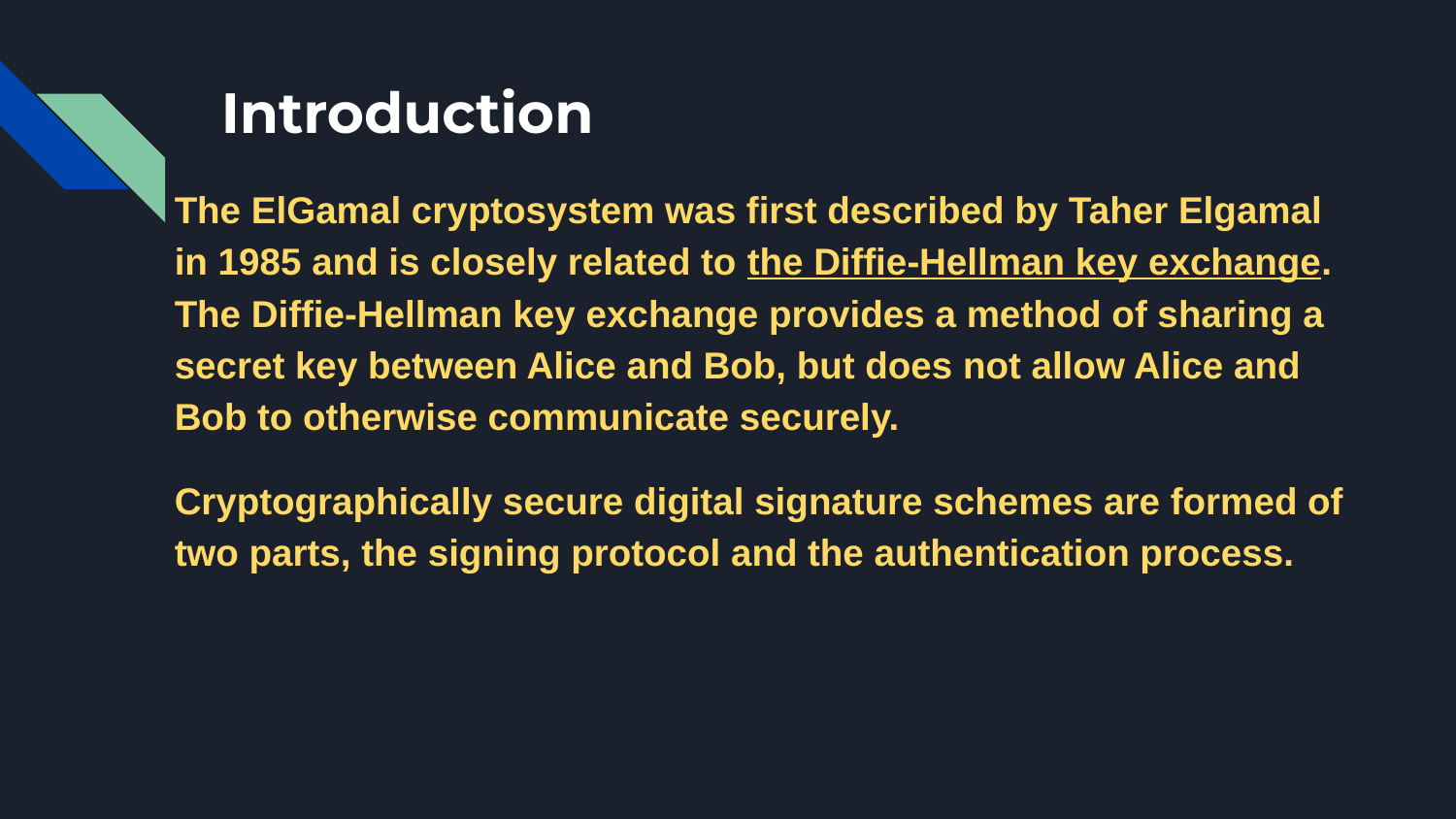

# Introduction
The ElGamal cryptosystem was first described by Taher Elgamal in 1985 and is closely related to the Diffie-Hellman key exchange. The Diffie-Hellman key exchange provides a method of sharing a secret key between Alice and Bob, but does not allow Alice and Bob to otherwise communicate securely.
Cryptographically secure digital signature schemes are formed of two parts, the signing protocol and the authentication process.